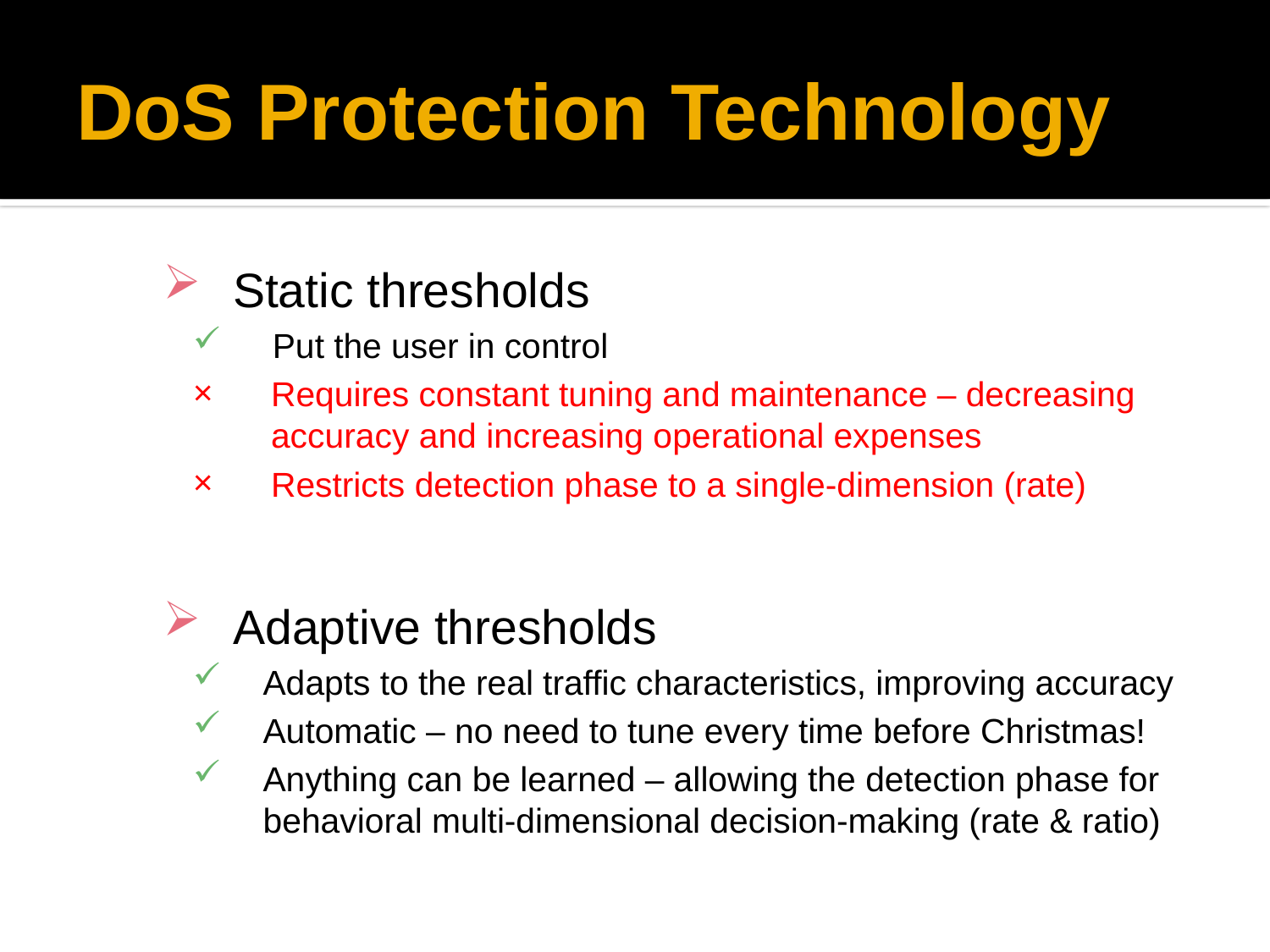

# DoS Protection Technology
Static thresholds
 Put the user in control
Requires constant tuning and maintenance – decreasing accuracy and increasing operational expenses
Restricts detection phase to a single-dimension (rate)

Adaptive thresholds
Adapts to the real traffic characteristics, improving accuracy
Automatic – no need to tune every time before Christmas!
Anything can be learned – allowing the detection phase for behavioral multi-dimensional decision-making (rate & ratio)